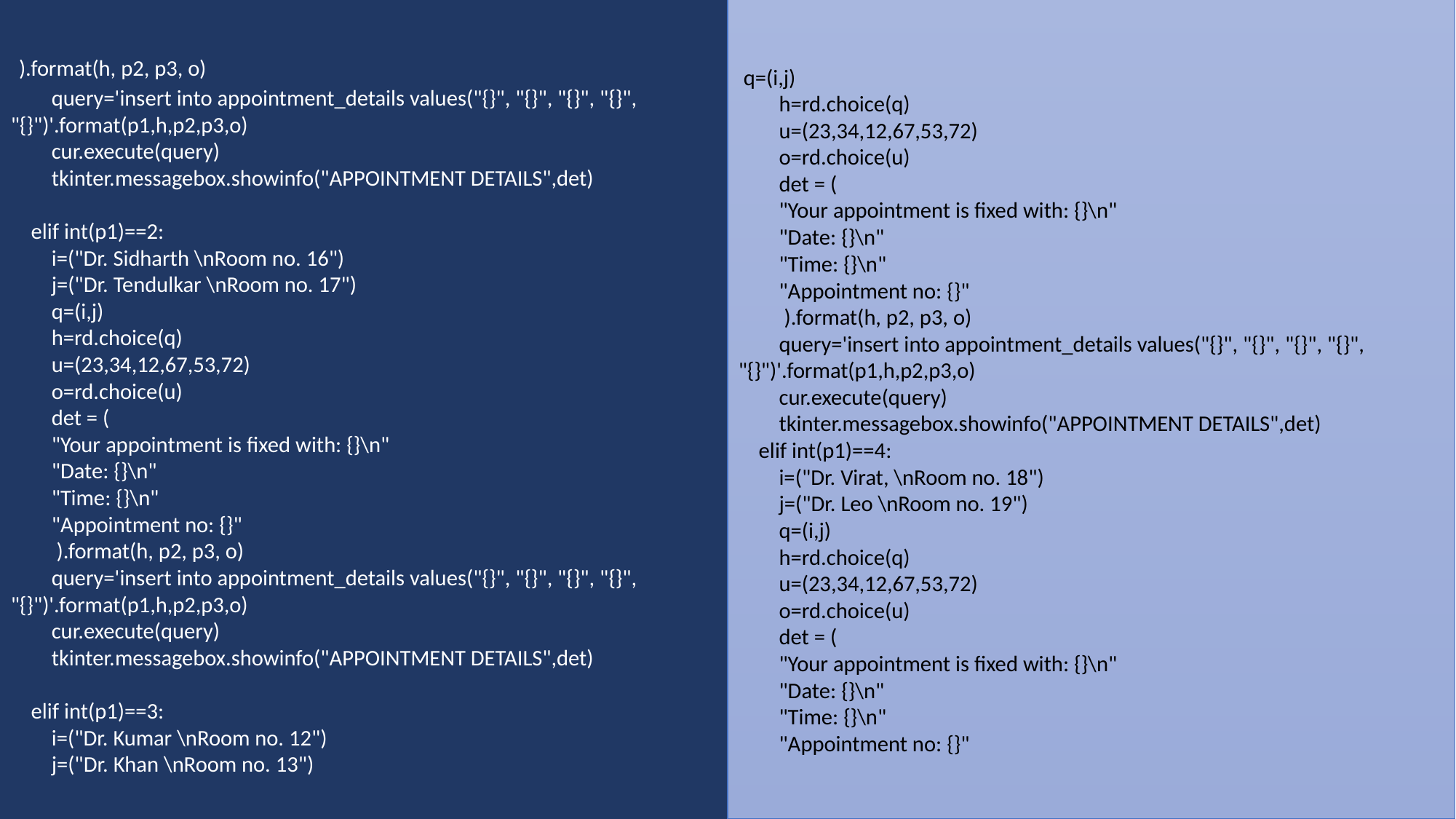

q=(i,j)
        h=rd.choice(q)
        u=(23,34,12,67,53,72)
        o=rd.choice(u)
        det = (
        "Your appointment is fixed with: {}\n"
        "Date: {}\n"
        "Time: {}\n"
        "Appointment no: {}"
         ).format(h, p2, p3, o)
        query='insert into appointment_details values("{}", "{}", "{}", "{}", "{}")'.format(p1,h,p2,p3,o)
        cur.execute(query)
        tkinter.messagebox.showinfo("APPOINTMENT DETAILS",det)
    elif int(p1)==4:
        i=("Dr. Virat, \nRoom no. 18")
        j=("Dr. Leo \nRoom no. 19")
        q=(i,j)
        h=rd.choice(q)
        u=(23,34,12,67,53,72)
        o=rd.choice(u)
        det = (
        "Your appointment is fixed with: {}\n"
        "Date: {}\n"
        "Time: {}\n"
        "Appointment no: {}"
 ).format(h, p2, p3, o)
        query='insert into appointment_details values("{}", "{}", "{}", "{}", "{}")'.format(p1,h,p2,p3,o)
        cur.execute(query)
        tkinter.messagebox.showinfo("APPOINTMENT DETAILS",det)

    elif int(p1)==2:
        i=("Dr. Sidharth \nRoom no. 16")
        j=("Dr. Tendulkar \nRoom no. 17")
        q=(i,j)
        h=rd.choice(q)
        u=(23,34,12,67,53,72)
        o=rd.choice(u)
        det = (
        "Your appointment is fixed with: {}\n"
        "Date: {}\n"
        "Time: {}\n"
        "Appointment no: {}"
         ).format(h, p2, p3, o)
        query='insert into appointment_details values("{}", "{}", "{}", "{}", "{}")'.format(p1,h,p2,p3,o)
        cur.execute(query)
        tkinter.messagebox.showinfo("APPOINTMENT DETAILS",det)

    elif int(p1)==3:
        i=("Dr. Kumar \nRoom no. 12")
        j=("Dr. Khan \nRoom no. 13")